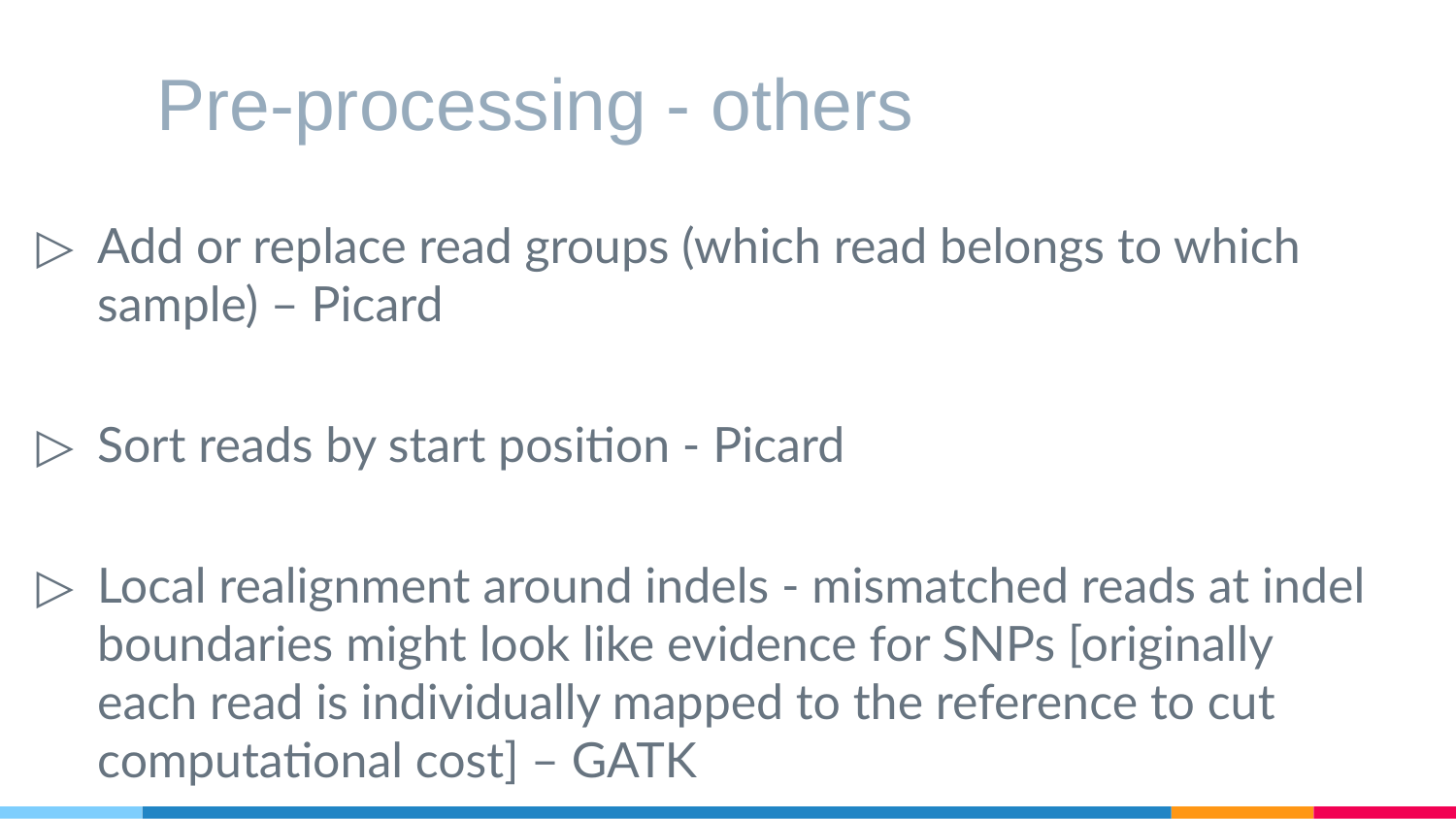

# Pre-processing - others
Add or replace read groups (which read belongs to which sample) – Picard

Sort reads by start position - Picard

Local realignment around indels - mismatched reads at indel boundaries might look like evidence for SNPs [originally each read is individually mapped to the reference to cut computational cost] – GATK